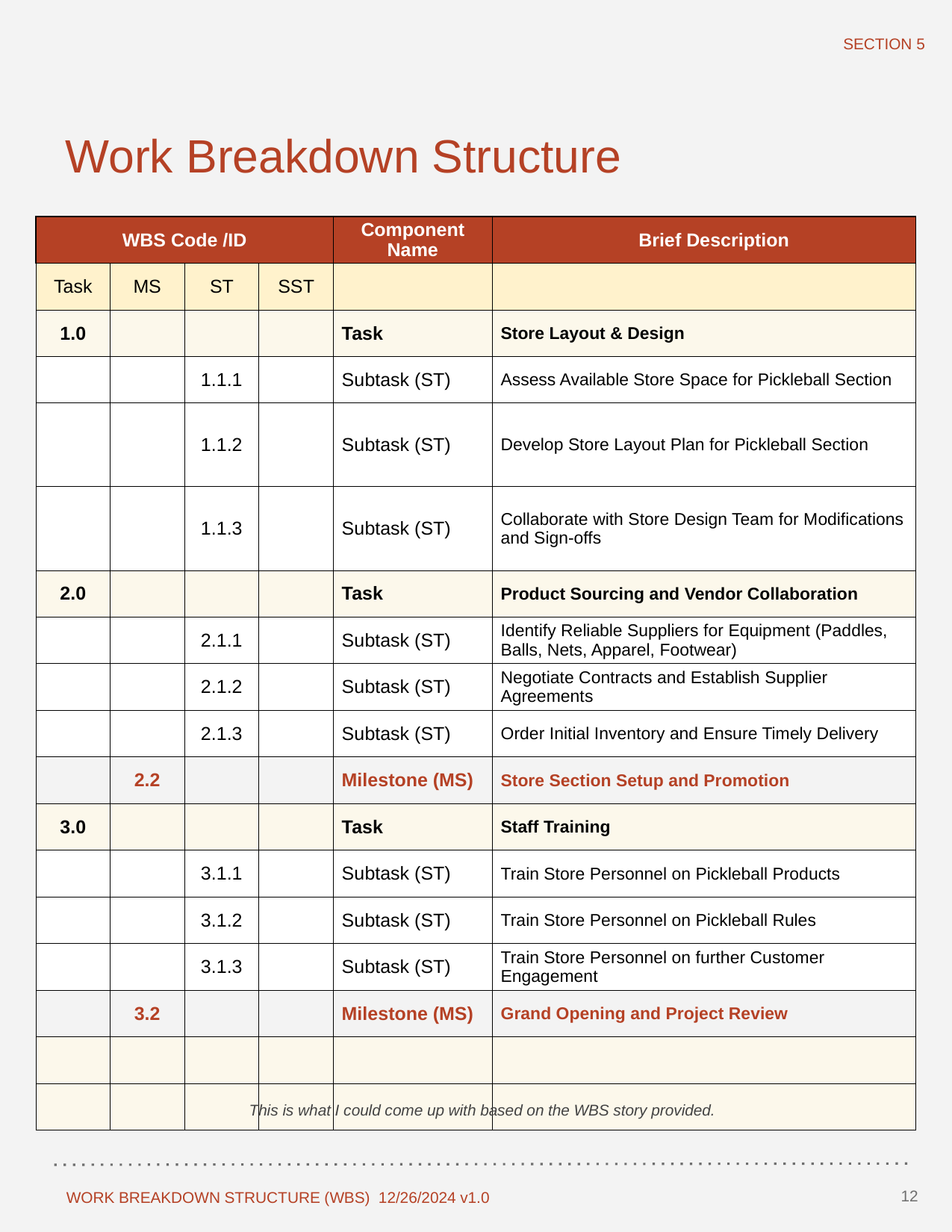

SECTION 5
Work Breakdown Structure
| WBS Code /ID |  |  |  | Component Name | Brief Description |
| --- | --- | --- | --- | --- | --- |
| Task | MS | ST | SST |  |  |
| 1.0 |  |  |  | Task | Store Layout & Design |
|  |  | 1.1.1 |  | Subtask (ST) | Assess Available Store Space for Pickleball Section |
|  |  | 1.1.2 |  | Subtask (ST) | Develop Store Layout Plan for Pickleball Section |
|  |  | 1.1.3 |  | Subtask (ST) | Collaborate with Store Design Team for Modifications and Sign-offs |
| 2.0 |  |  |  | Task | Product Sourcing and Vendor Collaboration |
|  |  | 2.1.1 |  | Subtask (ST) | Identify Reliable Suppliers for Equipment (Paddles, Balls, Nets, Apparel, Footwear) |
|  |  | 2.1.2 |  | Subtask (ST) | Negotiate Contracts and Establish Supplier Agreements |
|  |  | 2.1.3 |  | Subtask (ST) | Order Initial Inventory and Ensure Timely Delivery |
|  | 2.2 |  |  | Milestone (MS) | Store Section Setup and Promotion |
| 3.0 |  |  |  | Task | Staff Training |
|  |  | 3.1.1 |  | Subtask (ST) | Train Store Personnel on Pickleball Products |
|  |  | 3.1.2 |  | Subtask (ST) | Train Store Personnel on Pickleball Rules |
|  |  | 3.1.3 |  | Subtask (ST) | Train Store Personnel on further Customer Engagement |
|  | 3.2 |  |  | Milestone (MS) | Grand Opening and Project Review |
|  |  |  |  |  |  |
|  |  |  |  |  |  |
This is what I could come up with based on the WBS story provided.
WORK BREAKDOWN STRUCTURE (WBS)  12/26/2024 v1.0
12